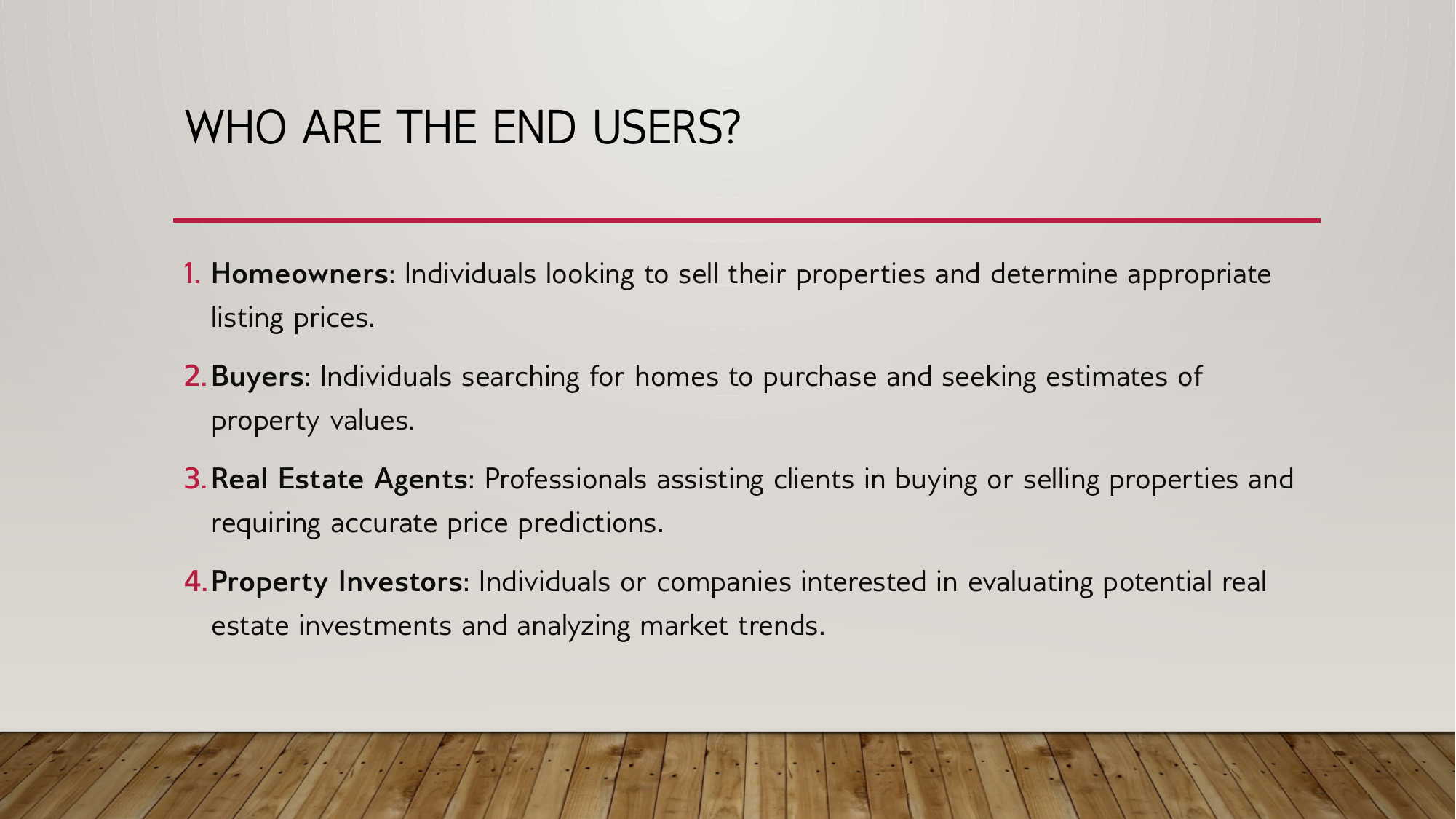

# WHO ARE THE END USERS?
Homeowners: Individuals looking to sell their properties and determine appropriate listing prices.
Buyers: Individuals searching for homes to purchase and seeking estimates of property values.
Real Estate Agents: Professionals assisting clients in buying or selling properties and requiring accurate price predictions.
Property Investors: Individuals or companies interested in evaluating potential real estate investments and analyzing market trends.